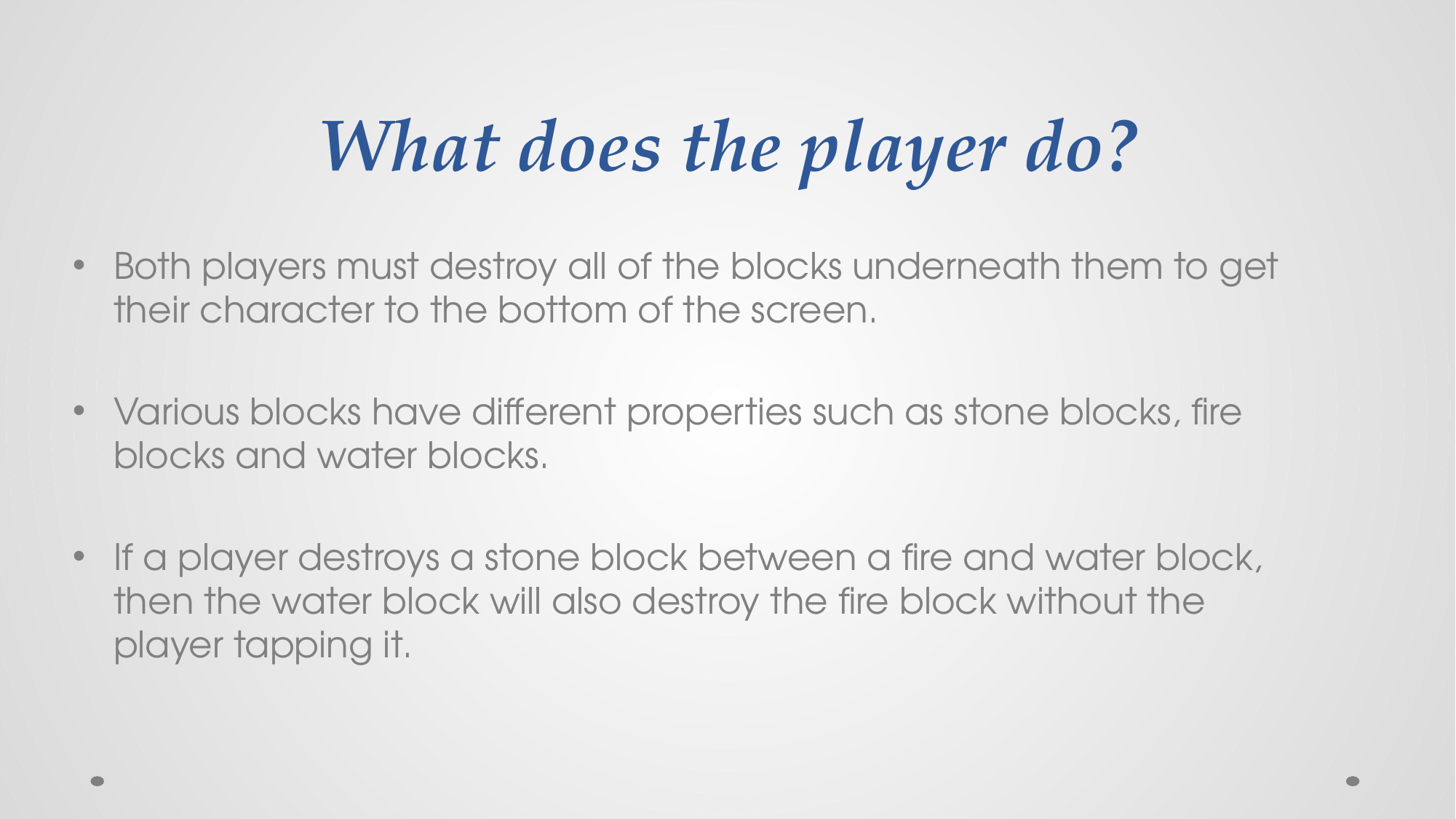

# What does the player do?
Both players must destroy all of the blocks underneath them to get their character to the bottom of the screen.

Various blocks have different properties such as stone blocks, fire blocks and water blocks.

If a player destroys a stone block between a fire and water block, then the water block will also destroy the fire block without the player tapping it.